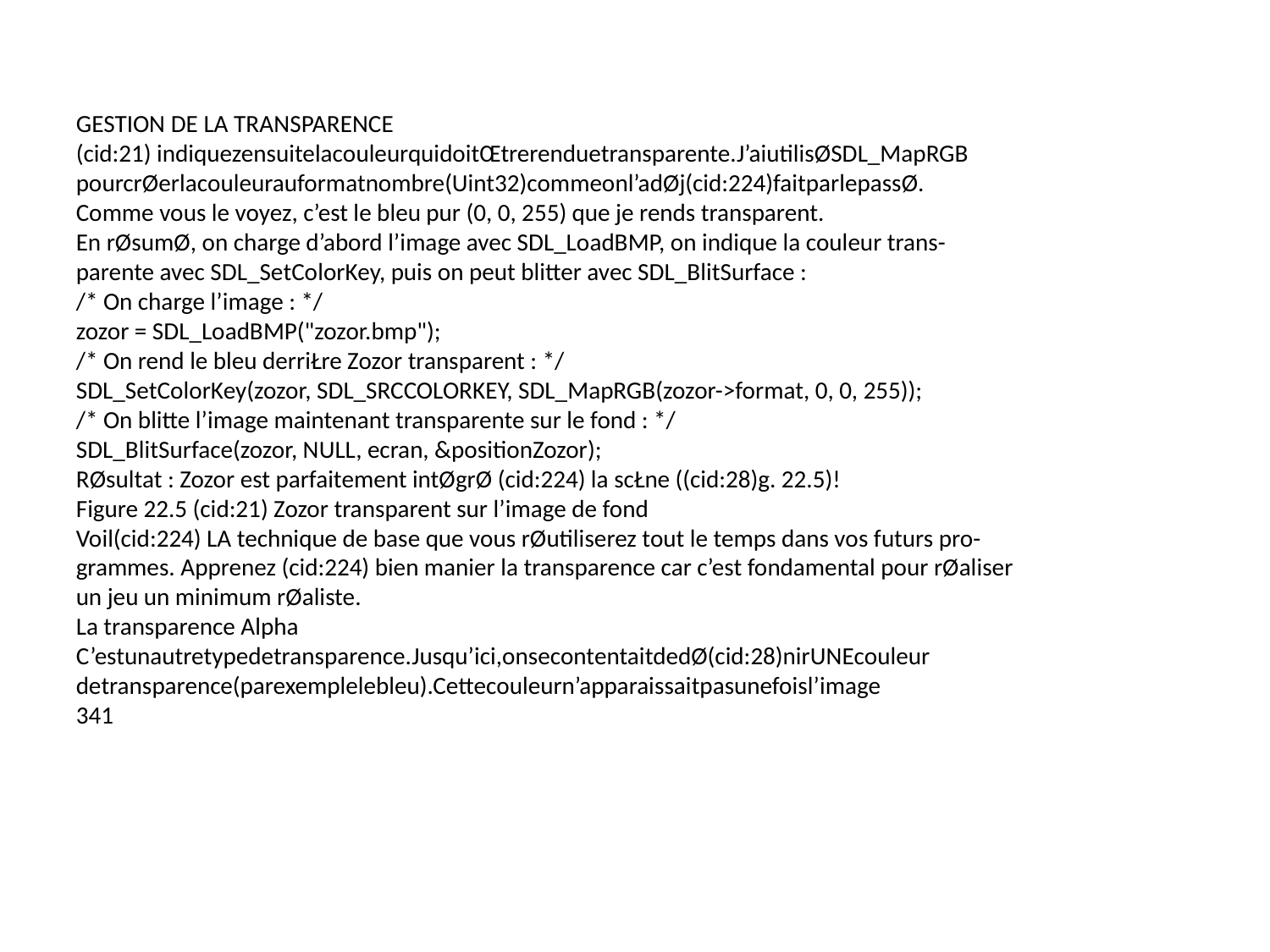

GESTION DE LA TRANSPARENCE
(cid:21) indiquezensuitelacouleurquidoitŒtrerenduetransparente.J’aiutilisØSDL_MapRGB
pourcrØerlacouleurauformatnombre(Uint32)commeonl’adØj(cid:224)faitparlepassØ.
Comme vous le voyez, c’est le bleu pur (0, 0, 255) que je rends transparent.
En rØsumØ, on charge d’abord l’image avec SDL_LoadBMP, on indique la couleur trans-
parente avec SDL_SetColorKey, puis on peut blitter avec SDL_BlitSurface :
/* On charge l’image : */
zozor = SDL_LoadBMP("zozor.bmp");
/* On rend le bleu derriŁre Zozor transparent : */
SDL_SetColorKey(zozor, SDL_SRCCOLORKEY, SDL_MapRGB(zozor->format, 0, 0, 255));
/* On blitte l’image maintenant transparente sur le fond : */
SDL_BlitSurface(zozor, NULL, ecran, &positionZozor);
RØsultat : Zozor est parfaitement intØgrØ (cid:224) la scŁne ((cid:28)g. 22.5)!
Figure 22.5 (cid:21) Zozor transparent sur l’image de fond
Voil(cid:224) LA technique de base que vous rØutiliserez tout le temps dans vos futurs pro-
grammes. Apprenez (cid:224) bien manier la transparence car c’est fondamental pour rØaliser
un jeu un minimum rØaliste.
La transparence Alpha
C’estunautretypedetransparence.Jusqu’ici,onsecontentaitdedØ(cid:28)nirUNEcouleur
detransparence(parexemplelebleu).Cettecouleurn’apparaissaitpasunefoisl’image
341